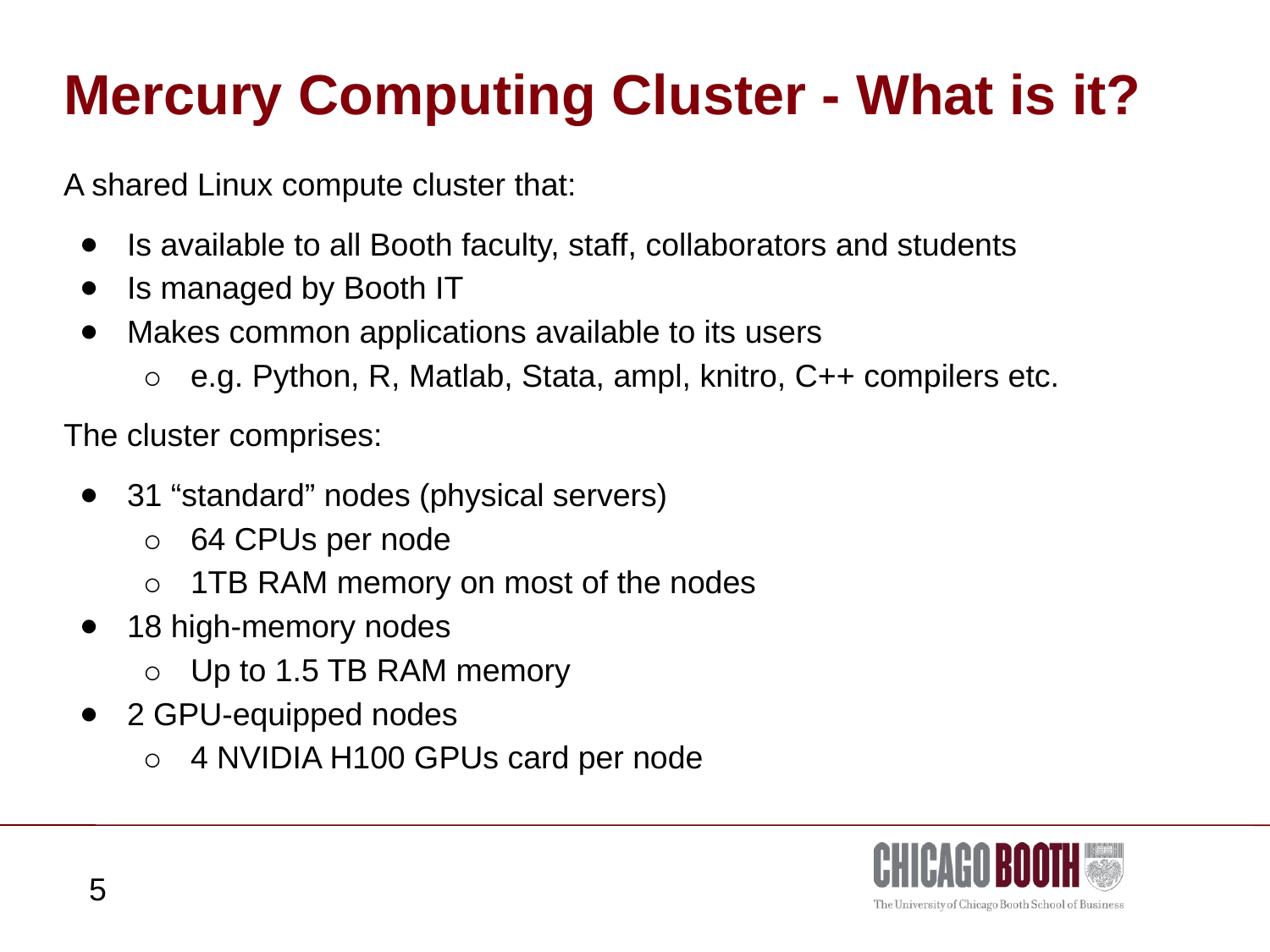

# Mercury Computing Cluster - What is it?
A shared Linux compute cluster that:
Is available to all Booth faculty, staff, collaborators and students
Is managed by Booth IT
Makes common applications available to its users
e.g. Python, R, Matlab, Stata, ampl, knitro, C++ compilers etc.
The cluster comprises:
31 “standard” nodes (physical servers)
64 CPUs per node
1TB RAM memory on most of the nodes
18 high-memory nodes
Up to 1.5 TB RAM memory
2 GPU-equipped nodes
4 NVIDIA H100 GPUs card per node